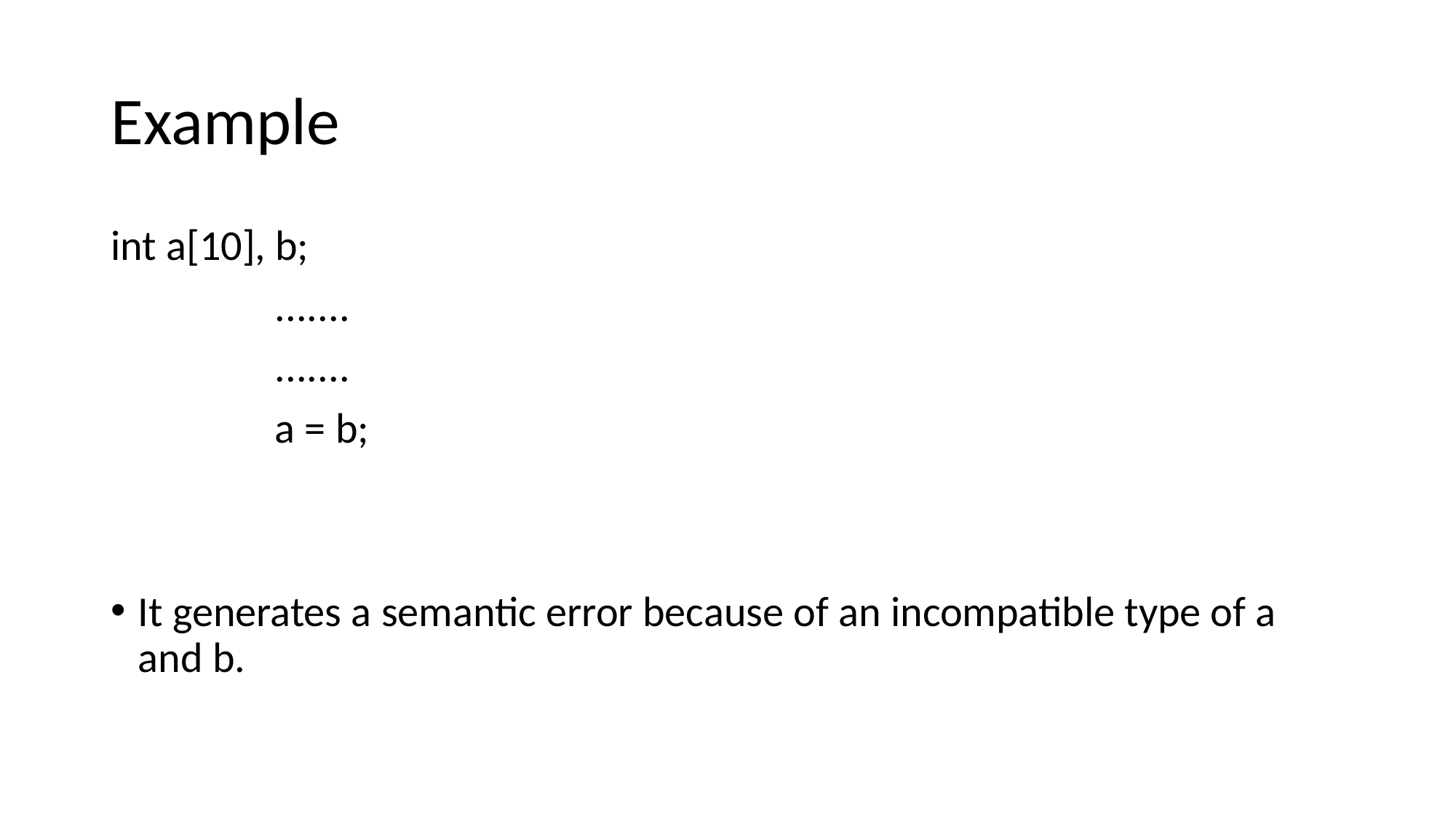

# Example
int a[10], b;
                 .......
                 .......
                 a = b;

It generates a semantic error because of an incompatible type of a and b.